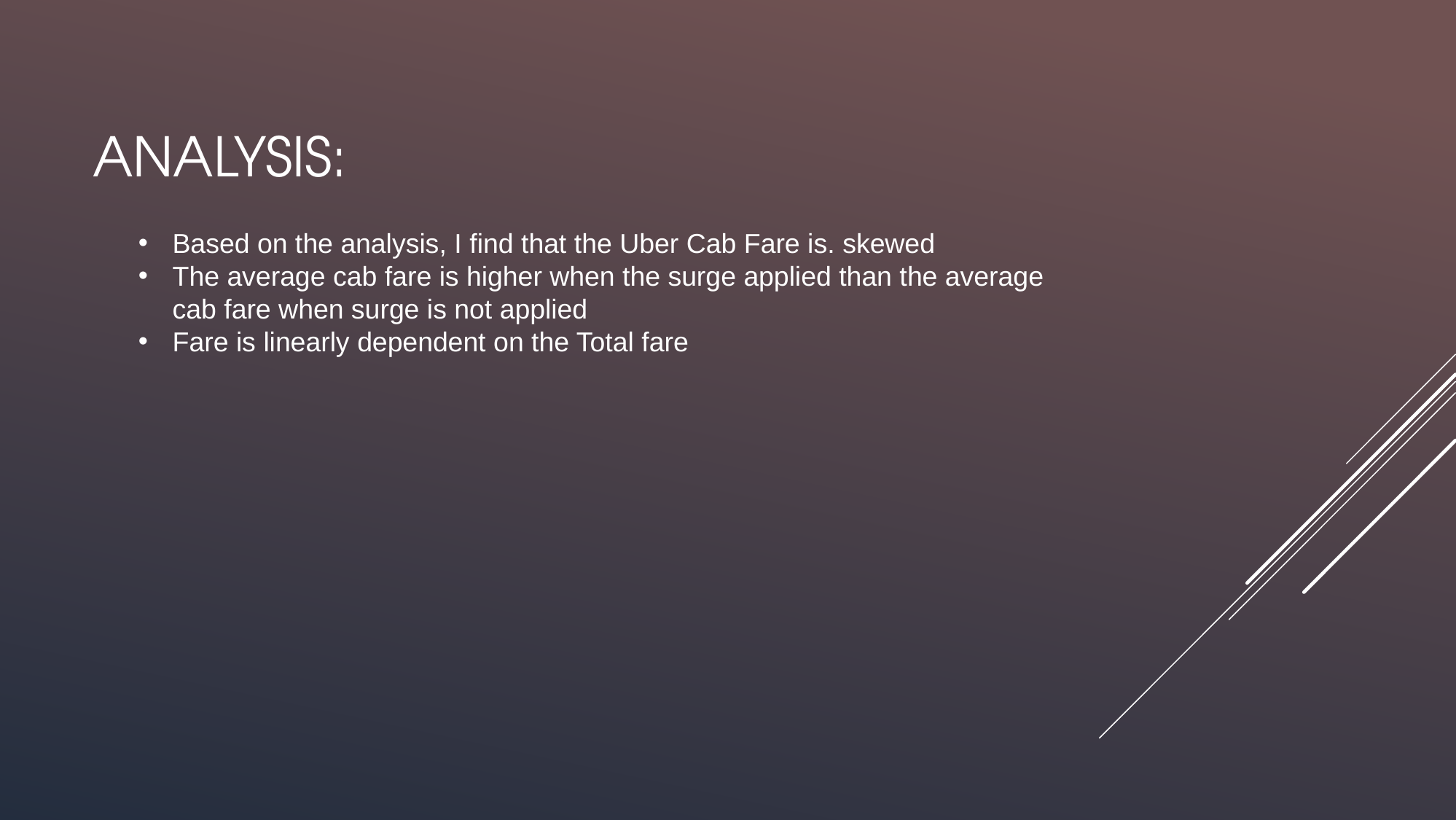

# ANALYSIS:
Based on the analysis, I find that the Uber Cab Fare is. skewed
The average cab fare is higher when the surge applied than the average cab fare when surge is not applied
Fare is linearly dependent on the Total fare